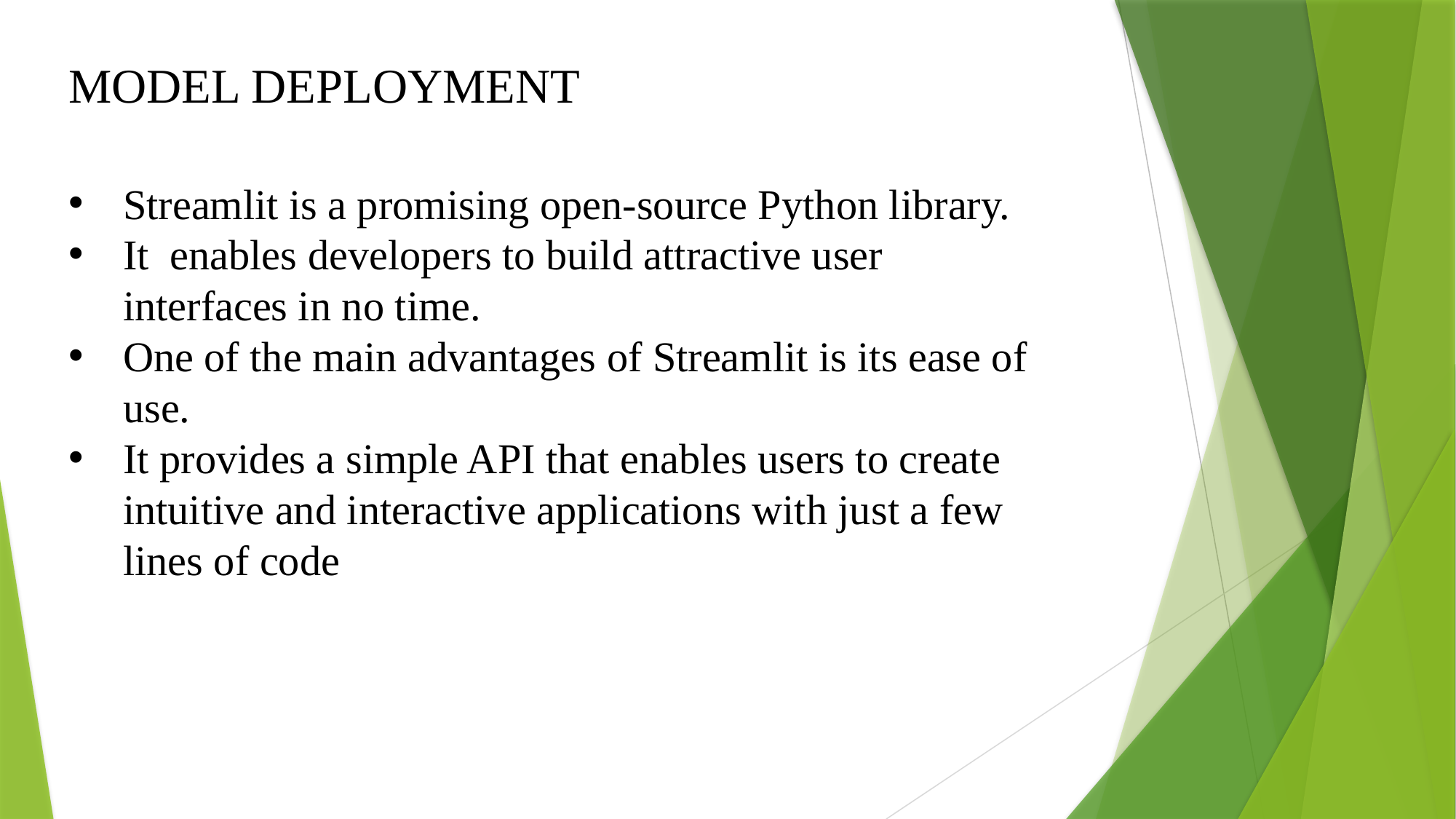

MODEL DEPLOYMENT
Streamlit is a promising open-source Python library.
It  enables developers to build attractive user interfaces in no time.
One of the main advantages of Streamlit is its ease of use.
It provides a simple API that enables users to create intuitive and interactive applications with just a few lines of code